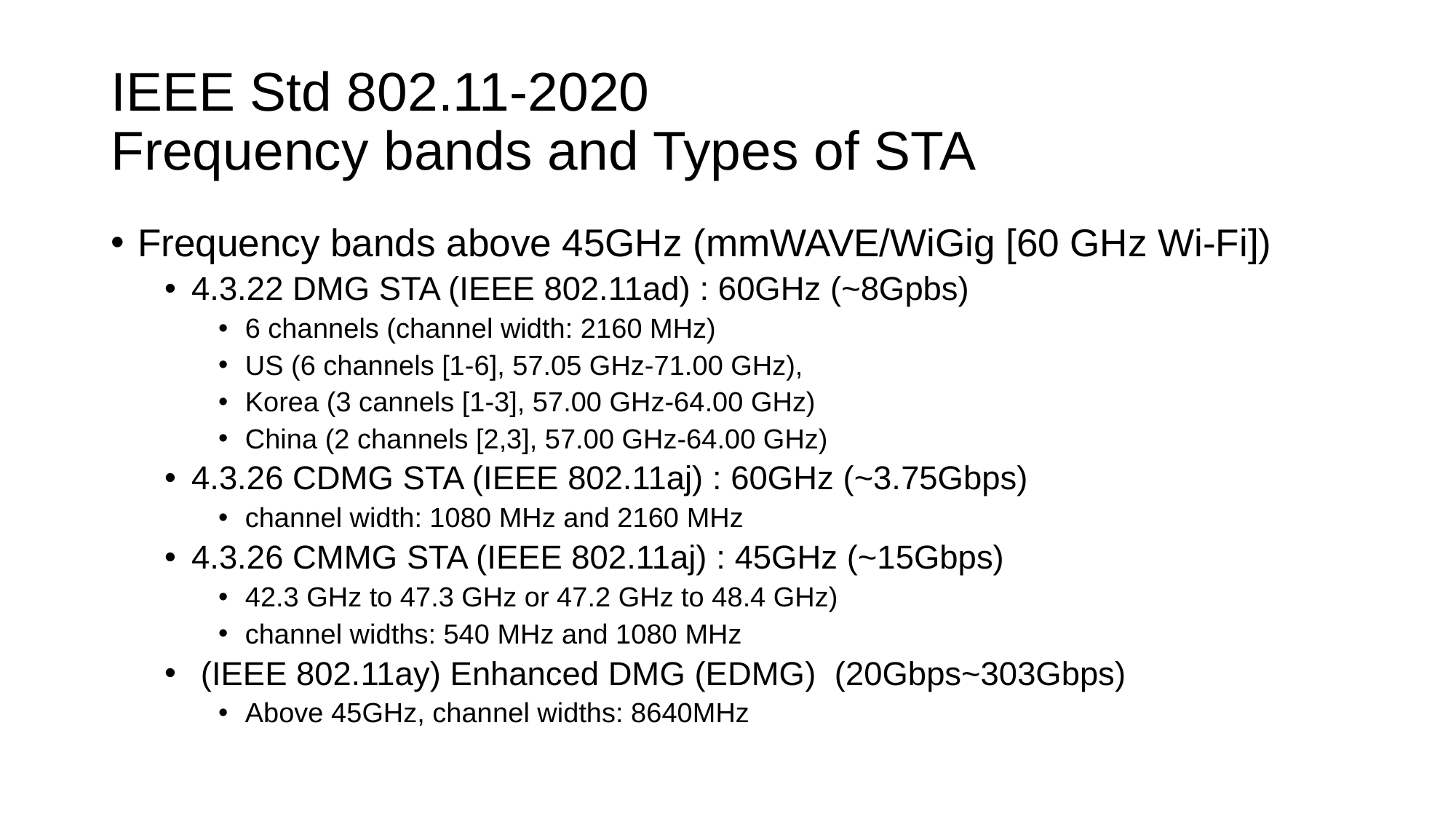

# IEEE Std 802.11-2020 Frequency bands and Types of STA
Frequency bands above 45GHz (mmWAVE/WiGig [60 GHz Wi-Fi])
4.3.22 DMG STA (IEEE 802.11ad) : 60GHz (~8Gpbs)
6 channels (channel width: 2160 MHz)
US (6 channels [1-6], 57.05 GHz-71.00 GHz),
Korea (3 cannels [1-3], 57.00 GHz-64.00 GHz)
China (2 channels [2,3], 57.00 GHz-64.00 GHz)
4.3.26 CDMG STA (IEEE 802.11aj) : 60GHz (~3.75Gbps)
channel width: 1080 MHz and 2160 MHz
4.3.26 CMMG STA (IEEE 802.11aj) : 45GHz (~15Gbps)
42.3 GHz to 47.3 GHz or 47.2 GHz to 48.4 GHz)
channel widths: 540 MHz and 1080 MHz
 (IEEE 802.11ay) Enhanced DMG (EDMG)  (20Gbps~303Gbps)
Above 45GHz, channel widths: 8640MHz